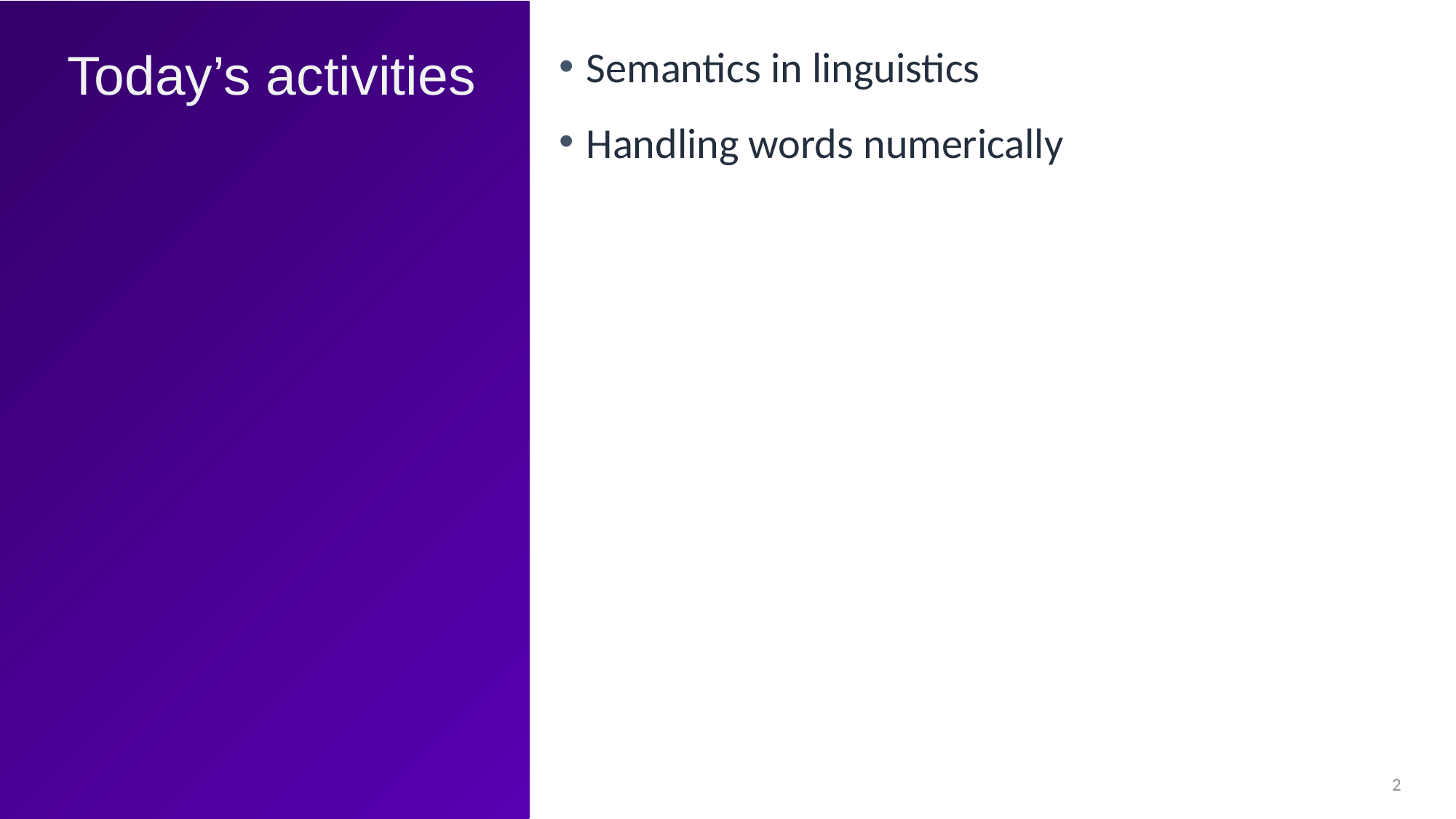

Today’s activities
Semantics in linguistics
Handling words numerically

2